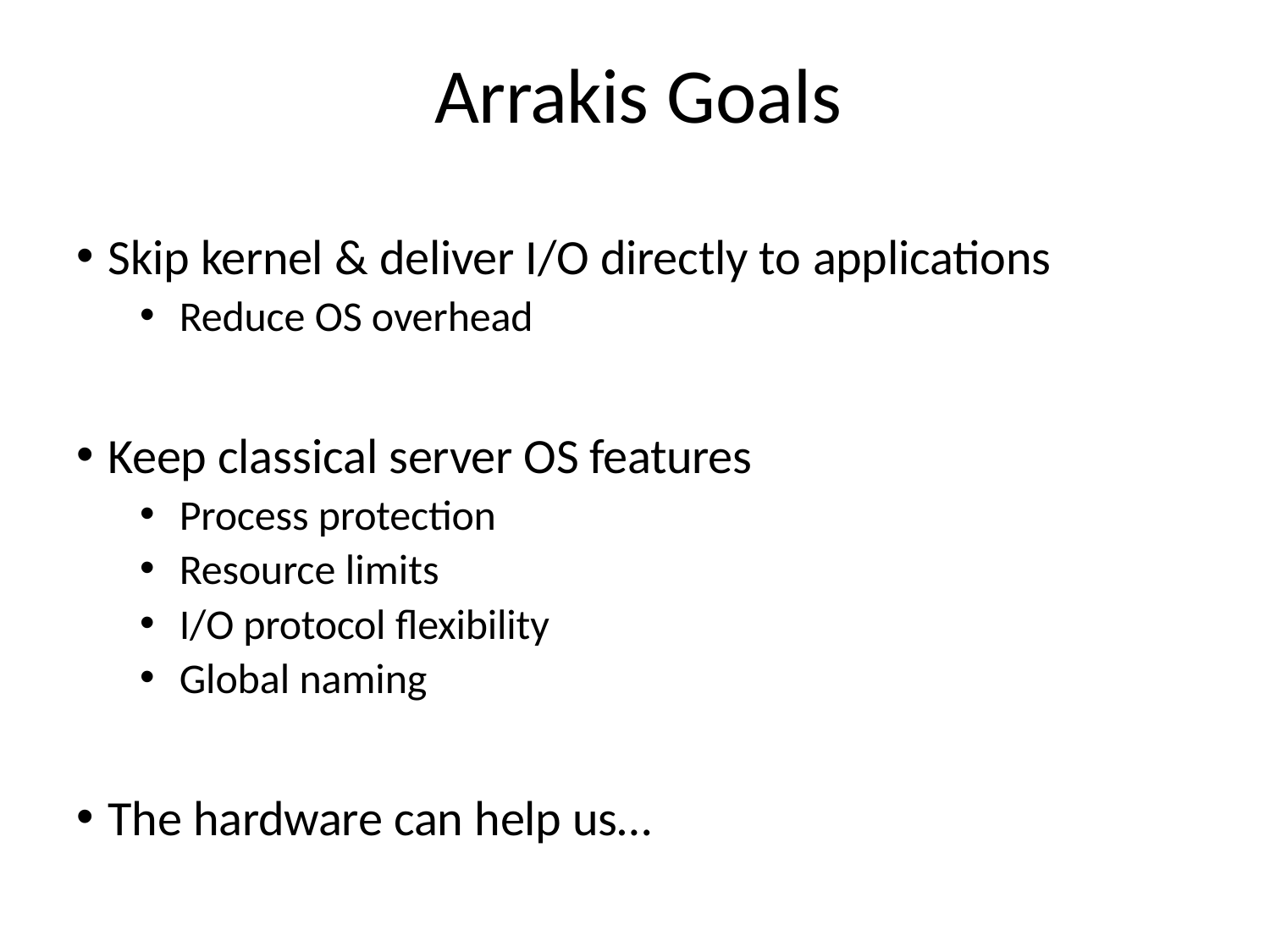

# Arrakis Goals
Skip kernel & deliver I/O directly to applications
Reduce OS overhead

Keep classical server OS features
Process protection
Resource limits
I/O protocol flexibility
Global naming

The hardware can help us…